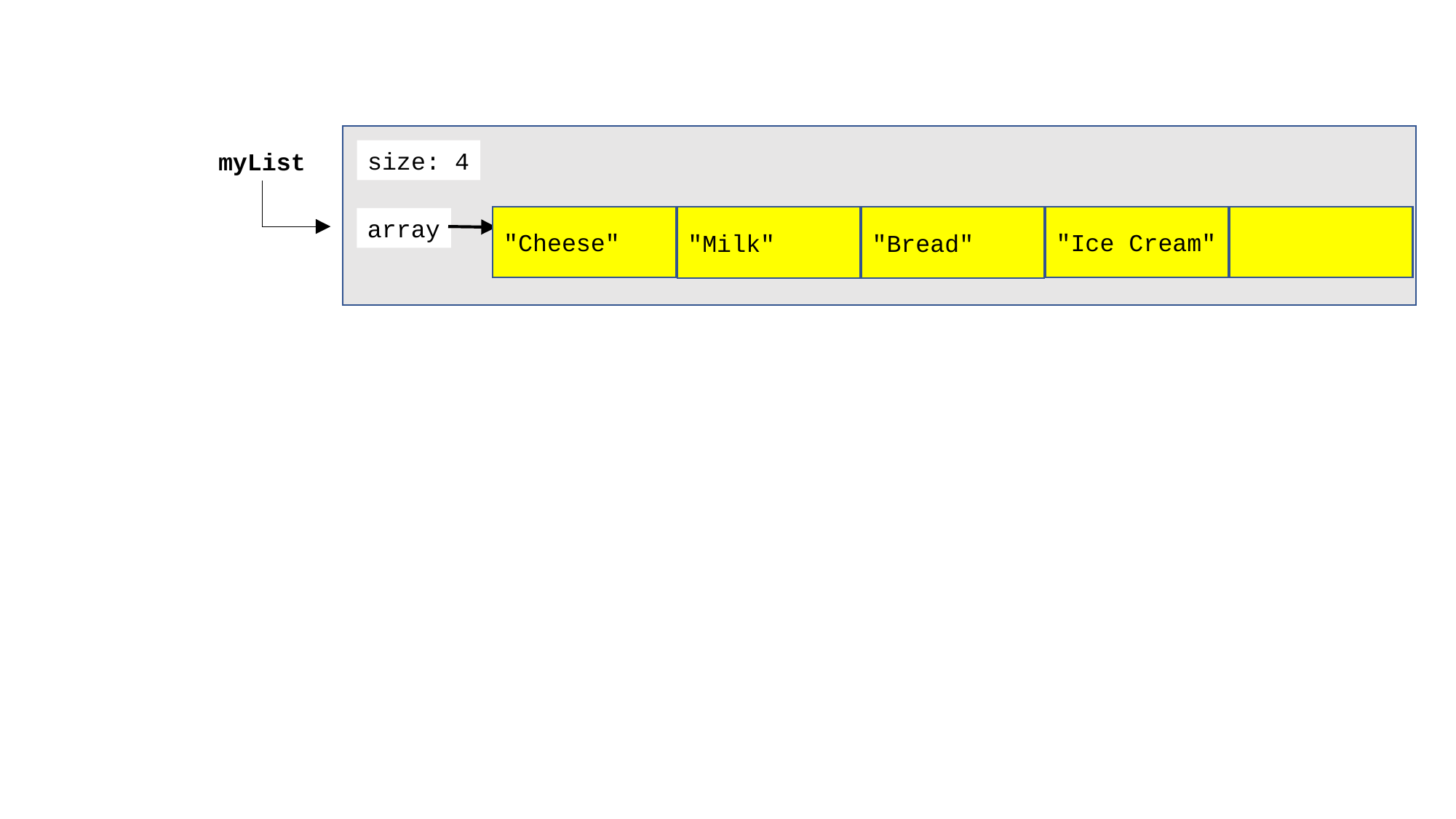

size: 4
myList
array
"Cheese"
"Bread"
"Milk"
"Ice Cream"